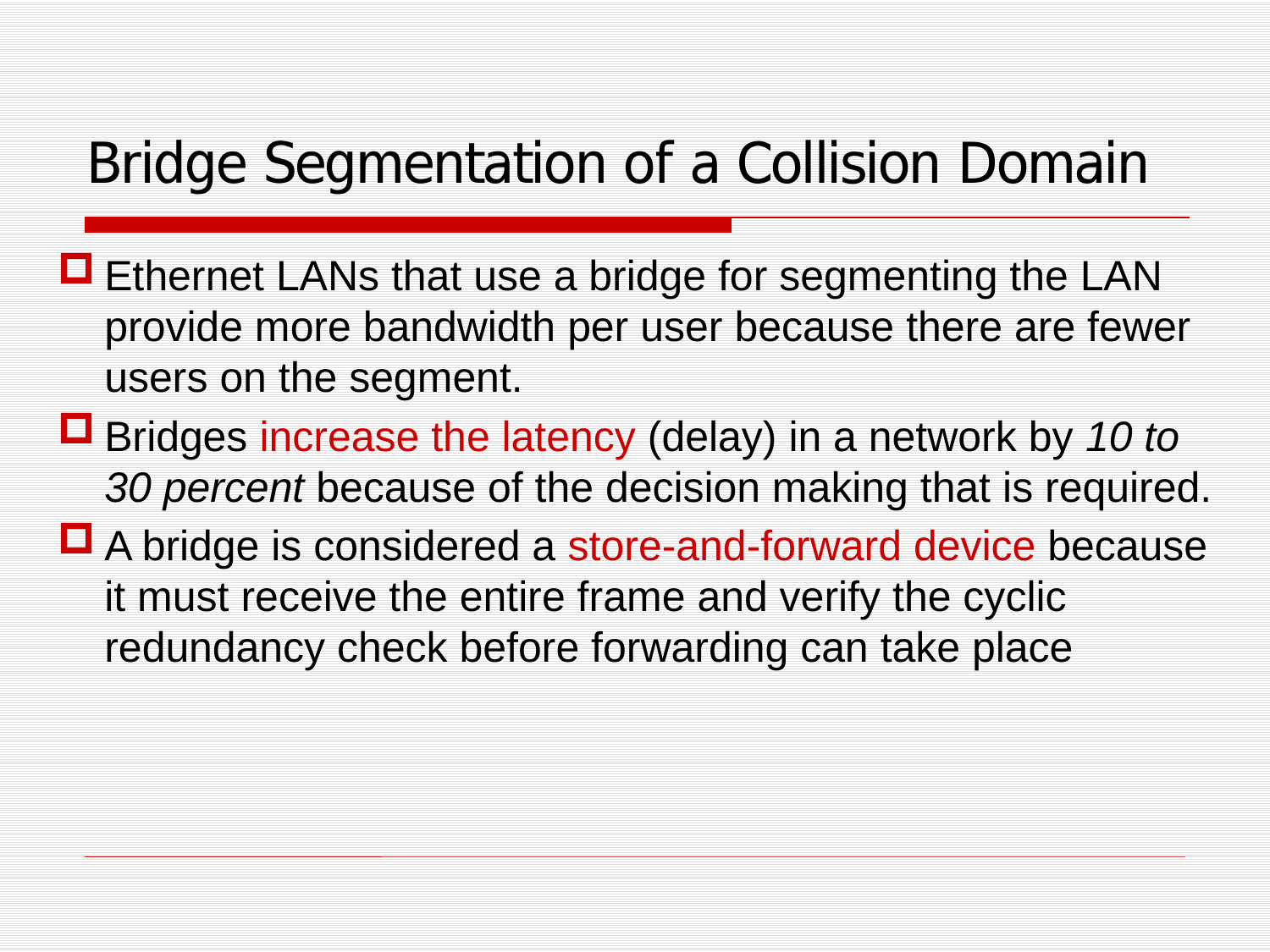

Bridge Segmentation of a Collision Domain
Ethernet LANs that use a bridge for segmenting the LAN provide more bandwidth per user because there are fewer users on the segment.
Bridges increase the latency (delay) in a network by 10 to 30 percent because of the decision making that is required.
A bridge is considered a store-and-forward device because it must receive the entire frame and verify the cyclic redundancy check before forwarding can take place